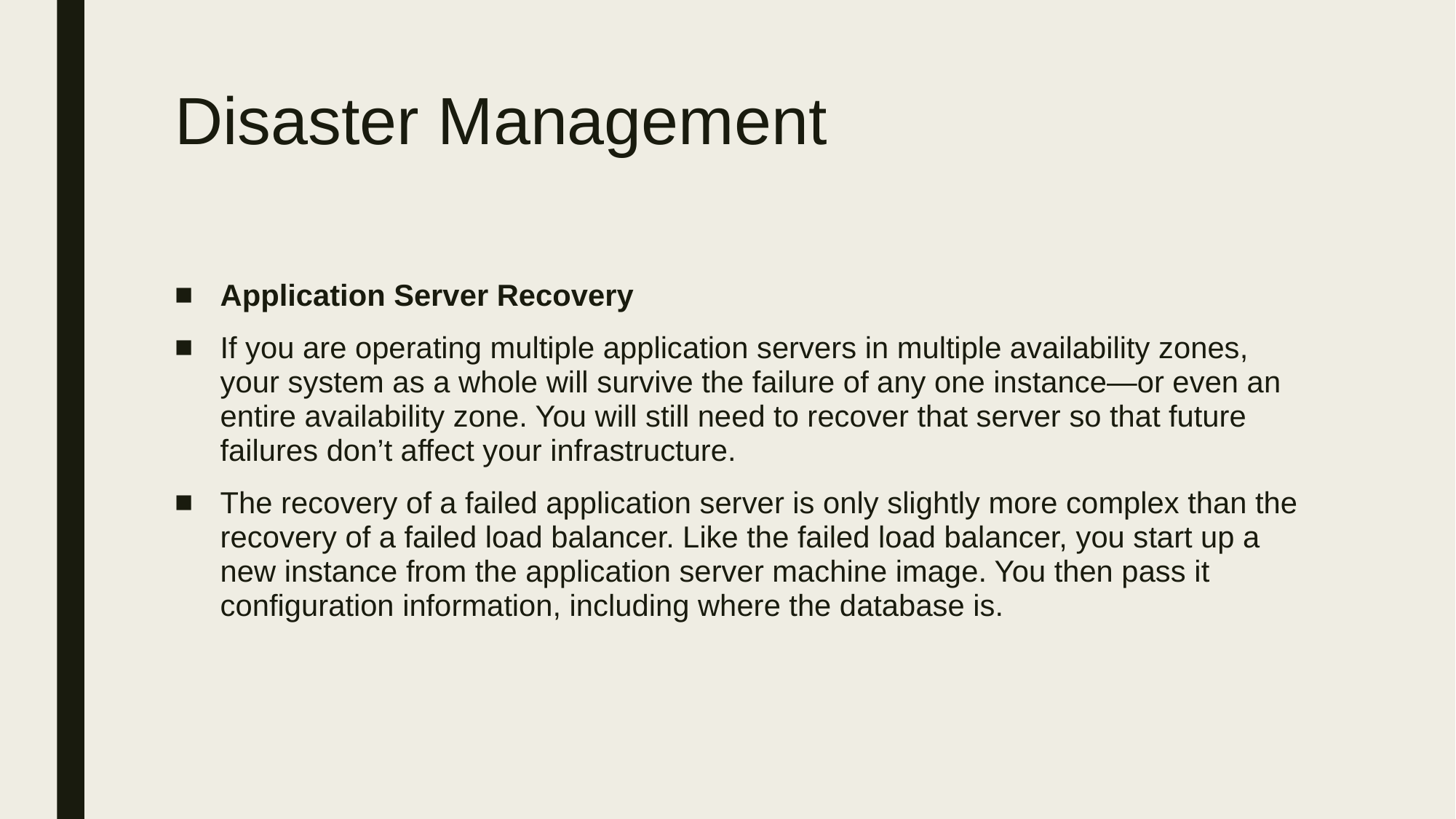

# Disaster Management
Application Server Recovery
If you are operating multiple application servers in multiple availability zones, your system as a whole will survive the failure of any one instance—or even an entire availability zone. You will still need to recover that server so that future failures don’t affect your infrastructure.
The recovery of a failed application server is only slightly more complex than the recovery of a failed load balancer. Like the failed load balancer, you start up a new instance from the application server machine image. You then pass it configuration information, including where the database is.